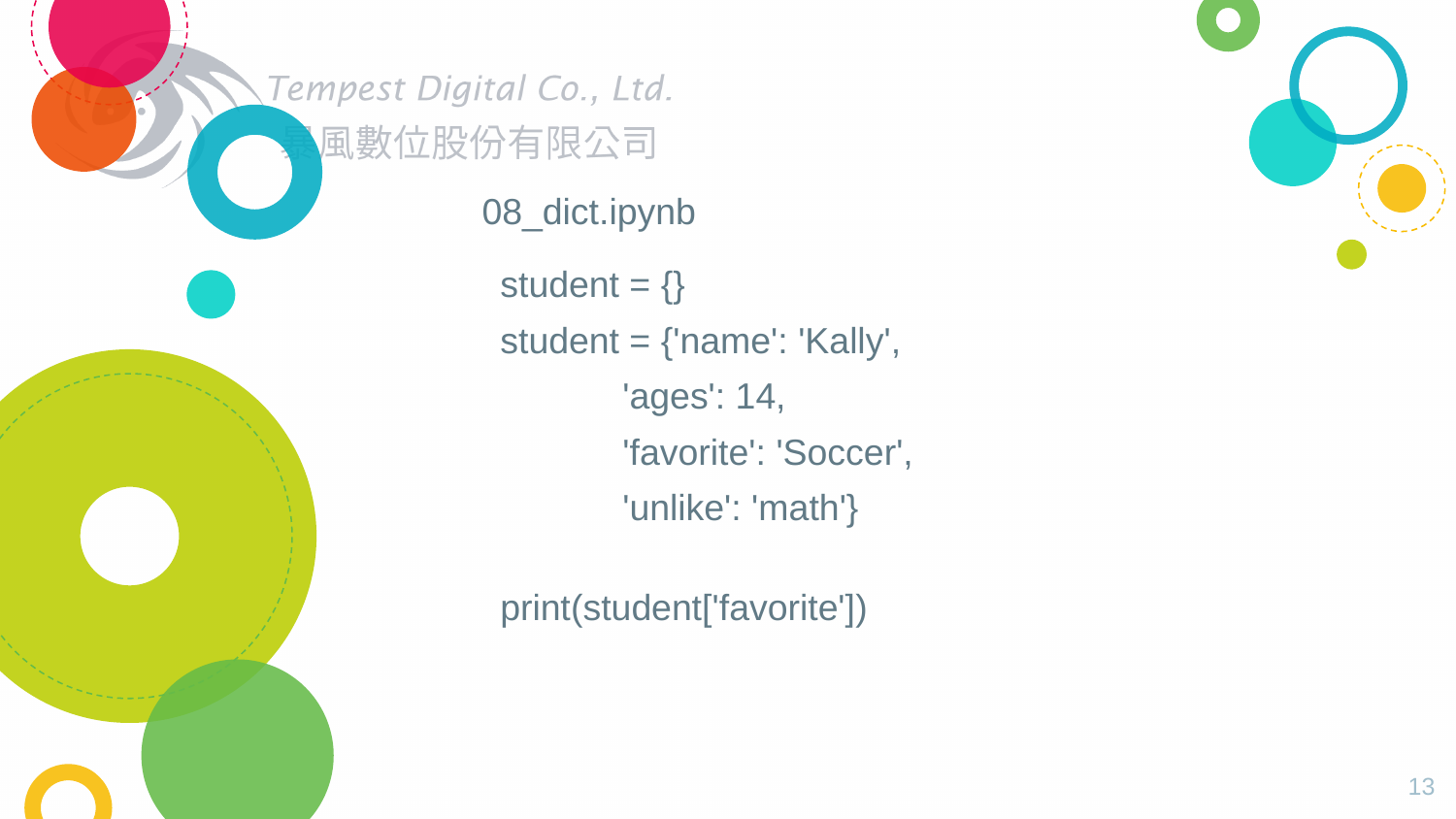

# 08_dict.ipynb
student = {}
student = {'name': 'Kally',
            'ages': 14,
            'favorite': 'Soccer',
            'unlike': 'math'}
print(student['favorite'])
13